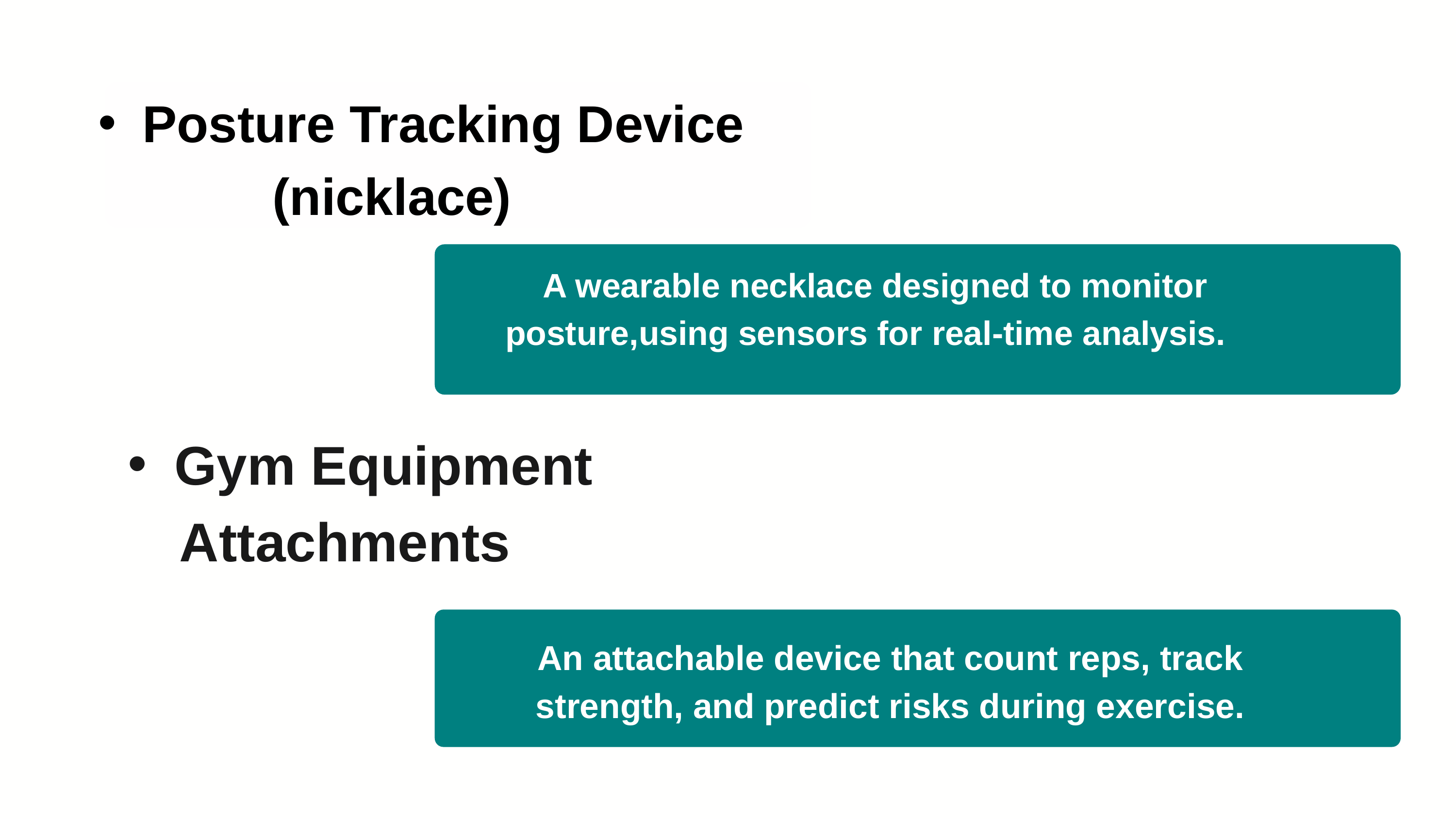

Posture Tracking Device
(nicklace)

 A wearable necklace designed to monitor posture,using sensors for real-time analysis.
Gym Equipment
 Attachments

An attachable device that count reps, track strength, and predict risks during exercise.